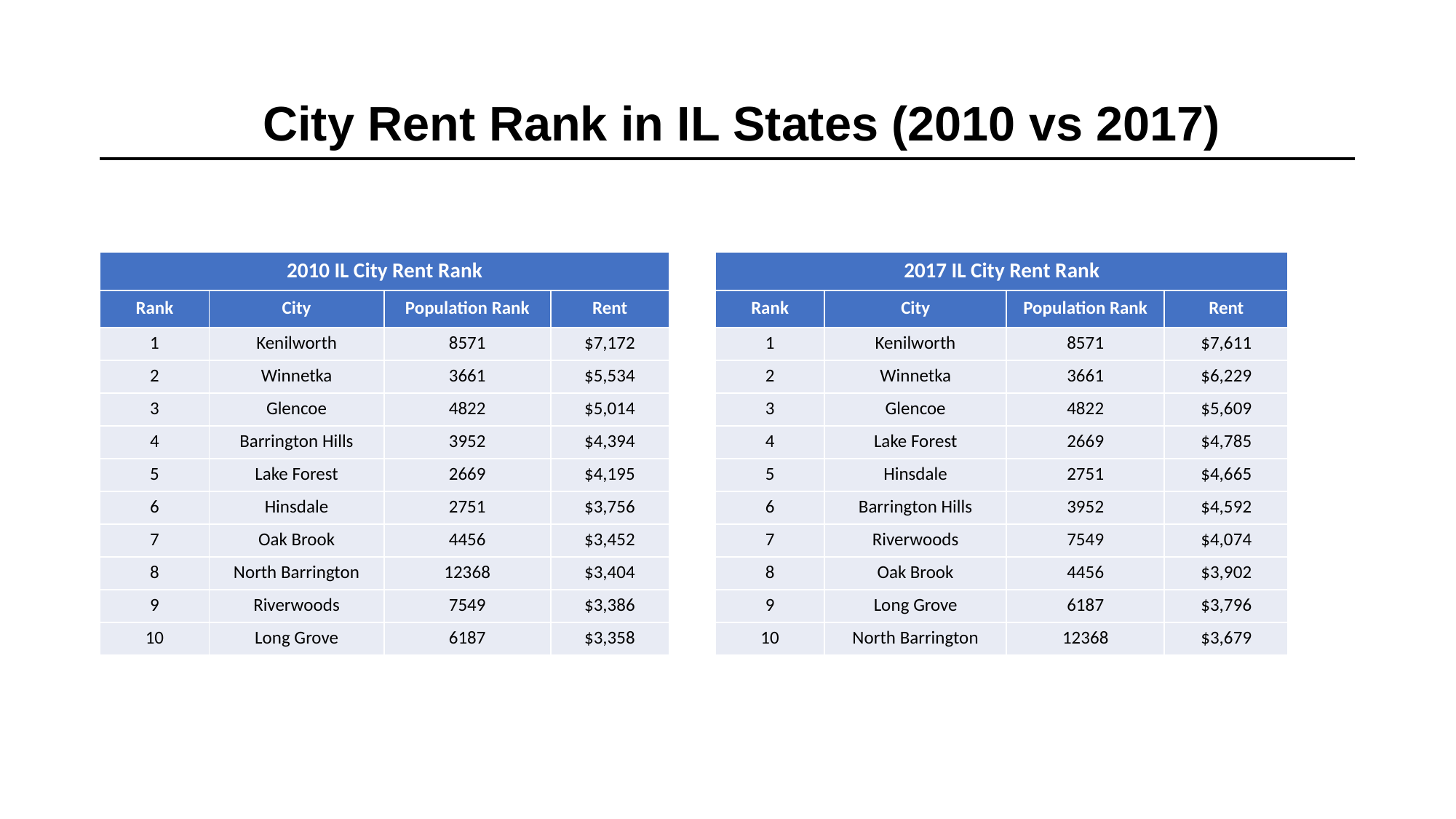

City Rent Rank in IL States (2010 vs 2017)
| 2017 IL City Rent Rank |  |  |  |
| --- | --- | --- | --- |
| Rank | City | Population Rank | Rent |
| 1 | Kenilworth | 8571 | $7,611 |
| 2 | Winnetka | 3661 | $6,229 |
| 3 | Glencoe | 4822 | $5,609 |
| 4 | Lake Forest | 2669 | $4,785 |
| 5 | Hinsdale | 2751 | $4,665 |
| 6 | Barrington Hills | 3952 | $4,592 |
| 7 | Riverwoods | 7549 | $4,074 |
| 8 | Oak Brook | 4456 | $3,902 |
| 9 | Long Grove | 6187 | $3,796 |
| 10 | North Barrington | 12368 | $3,679 |
| 2010 IL City Rent Rank |  |  |  |
| --- | --- | --- | --- |
| Rank | City | Population Rank | Rent |
| 1 | Kenilworth | 8571 | $7,172 |
| 2 | Winnetka | 3661 | $5,534 |
| 3 | Glencoe | 4822 | $5,014 |
| 4 | Barrington Hills | 3952 | $4,394 |
| 5 | Lake Forest | 2669 | $4,195 |
| 6 | Hinsdale | 2751 | $3,756 |
| 7 | Oak Brook | 4456 | $3,452 |
| 8 | North Barrington | 12368 | $3,404 |
| 9 | Riverwoods | 7549 | $3,386 |
| 10 | Long Grove | 6187 | $3,358 |